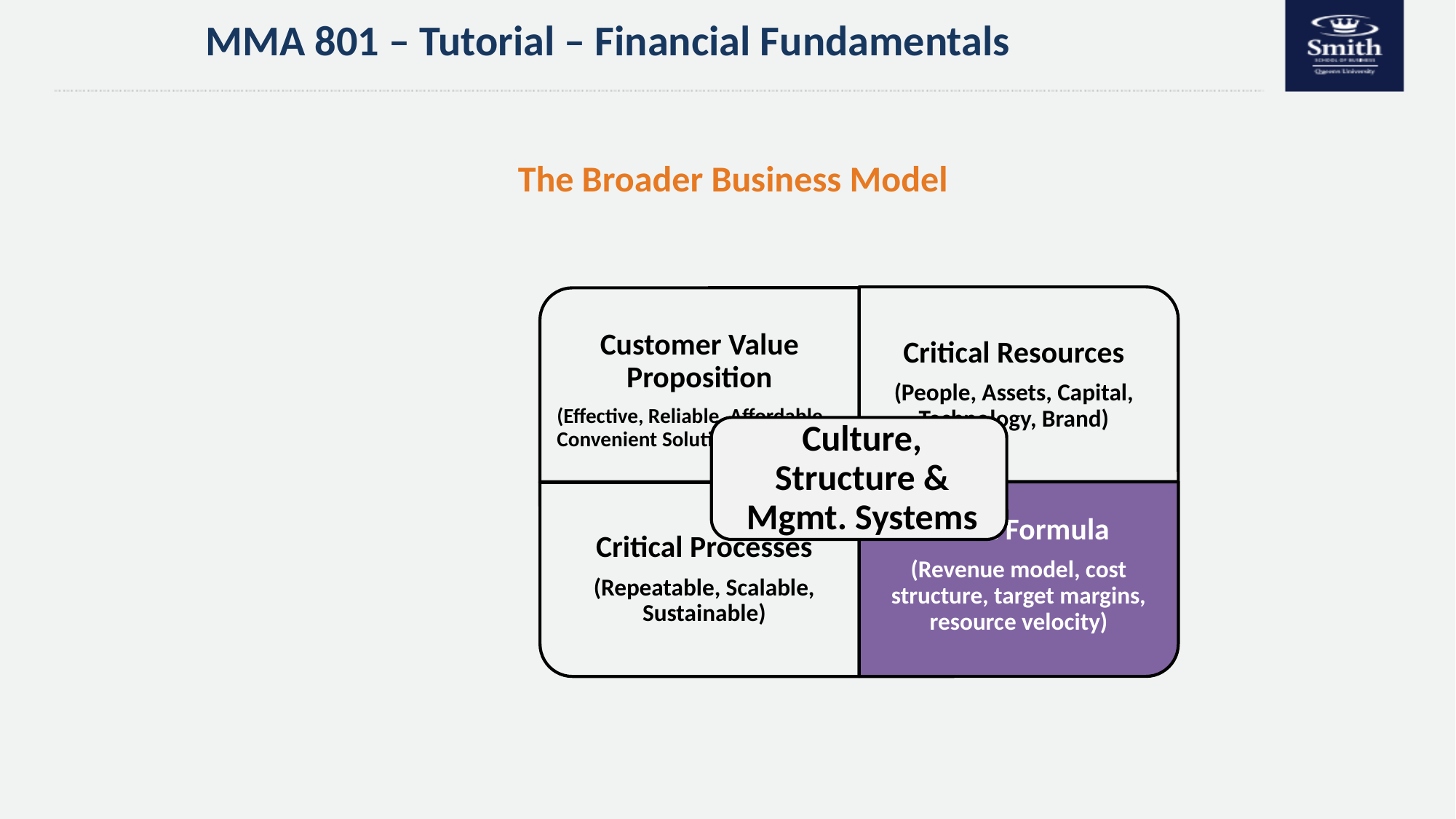

MMA 801 – Tutorial – Financial Fundamentals
The Broader Business Model
Customer Value Proposition
(Effective, Reliable, Affordable, Convenient Solutions)
Critical Resources
(People, Assets, Capital, Technology, Brand)
Critical Processes
(Repeatable, Scalable, Sustainable)
Profit Formula
(Revenue model, cost structure, target margins, resource velocity)
Culture, Structure & Mgmt. Systems